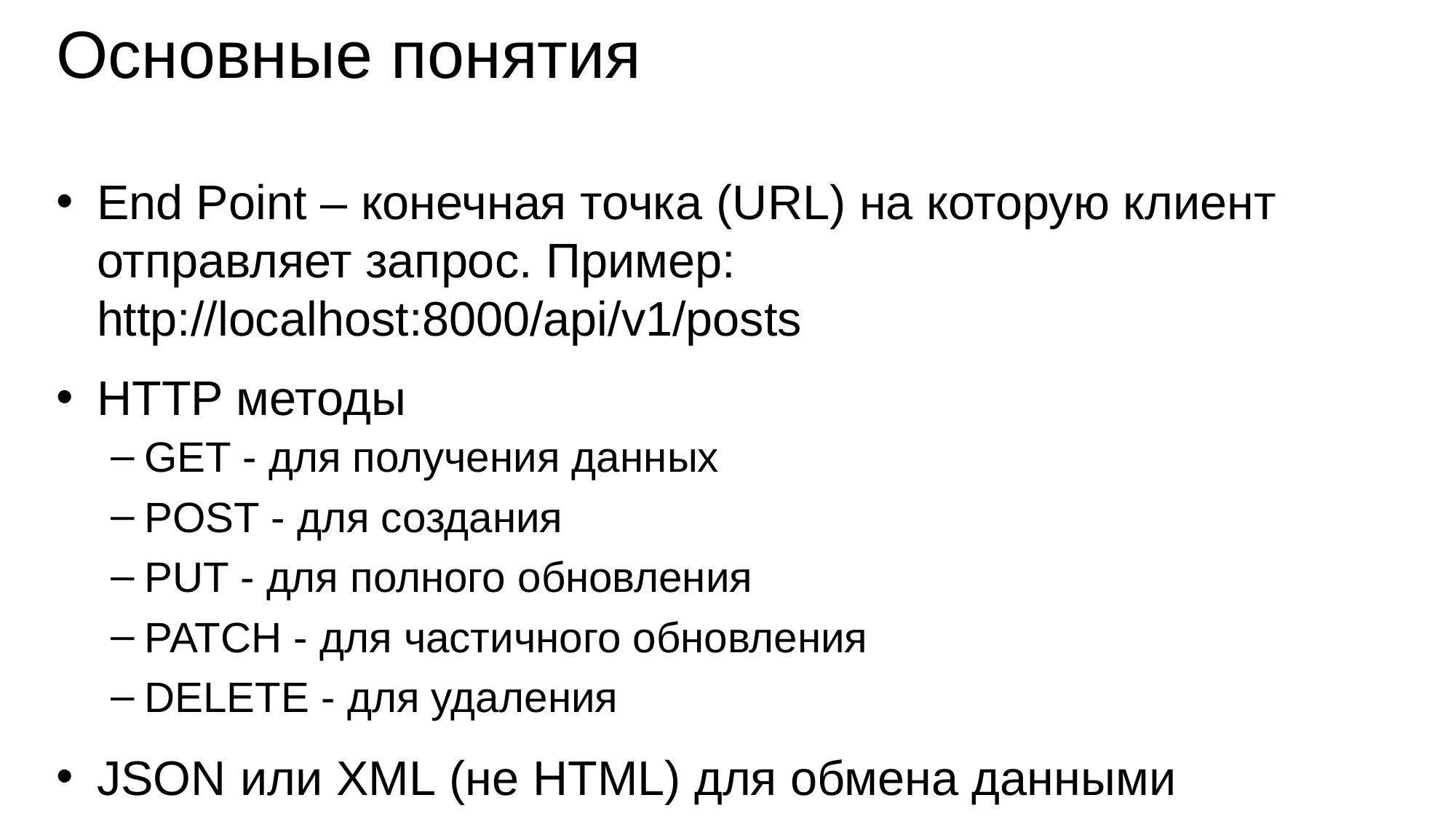

# Основные понятия
End Point – конечная точка (URL) на которую клиент отправляет запрос. Пример: http://localhost:8000/api/v1/posts
HTTP методы
GET - для получения данных
POST - для создания
PUT - для полного обновления
PATCH - для частичного обновления
DELETE - для удаления
JSON или XML (не HTML) для обмена данными